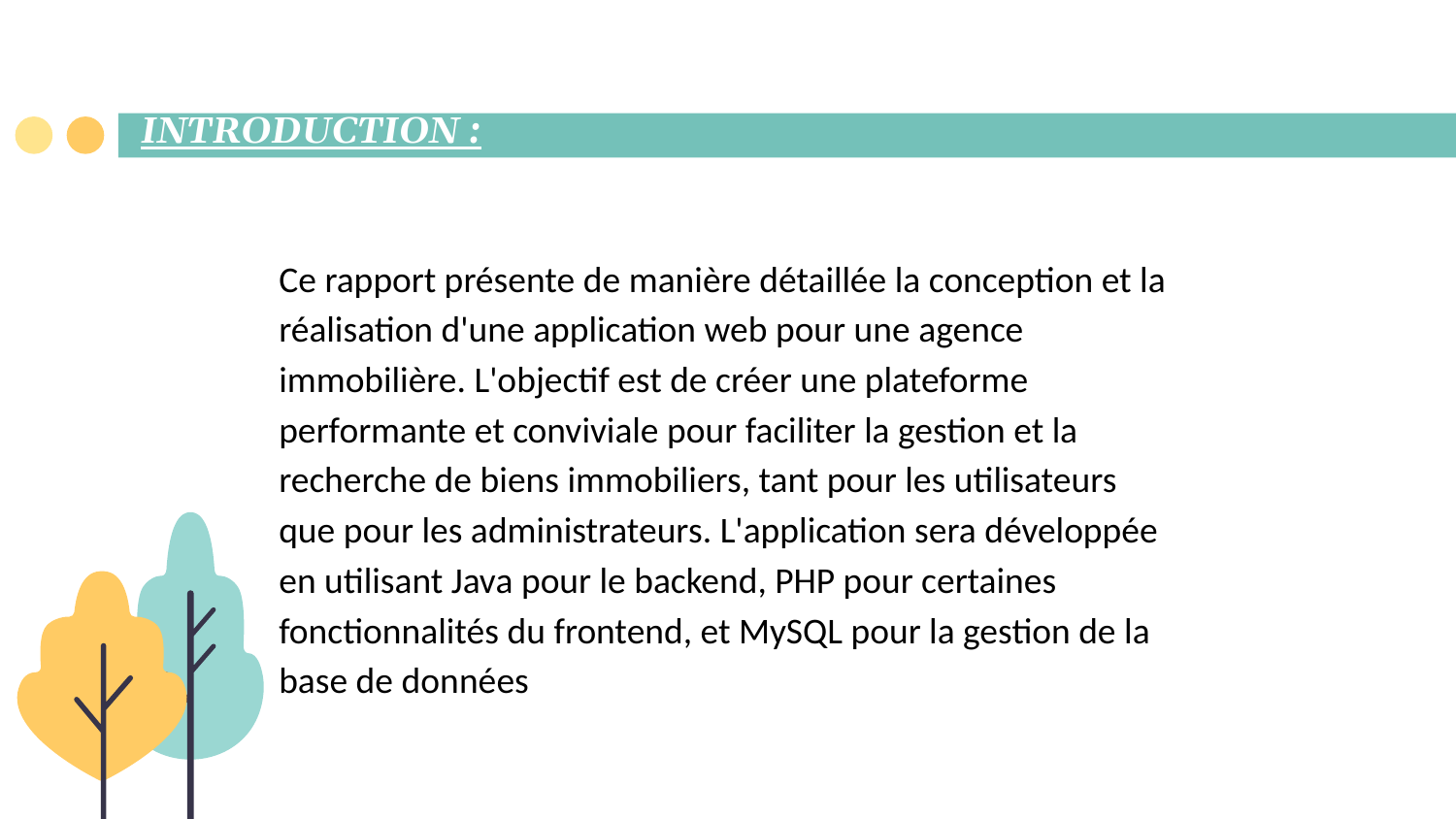

# INTRODUCTION :
Ce rapport présente de manière détaillée la conception et la réalisation d'une application web pour une agence immobilière. L'objectif est de créer une plateforme performante et conviviale pour faciliter la gestion et la recherche de biens immobiliers, tant pour les utilisateurs que pour les administrateurs. L'application sera développée en utilisant Java pour le backend, PHP pour certaines fonctionnalités du frontend, et MySQL pour la gestion de la base de données